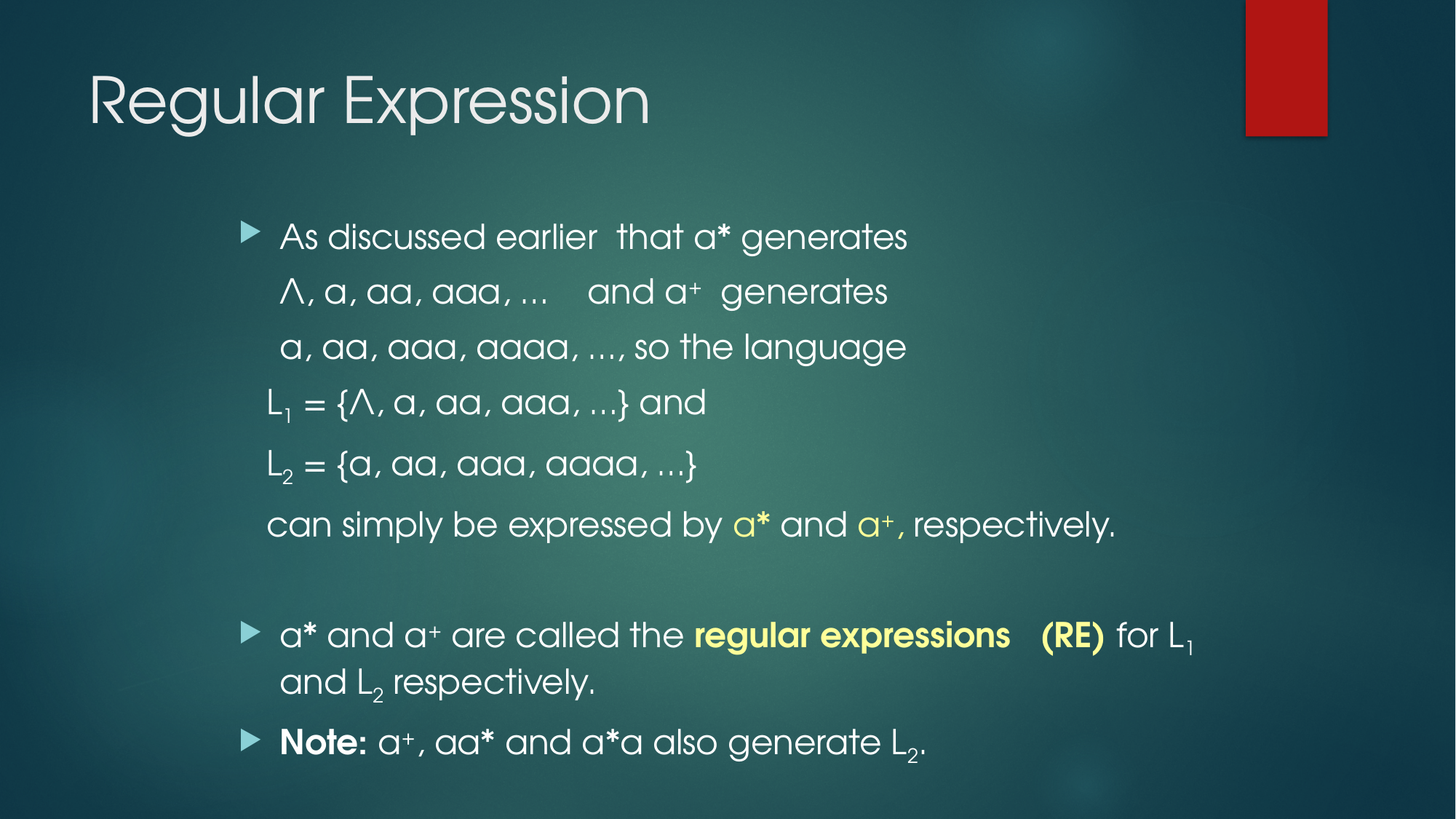

# Regular Expression
As discussed earlier  that a* generates
		Λ, a, aa, aaa, … 	and a+  generates
		a, aa, aaa, aaaa, …, so the language
   L1 = {Λ, a, aa, aaa, …} and
   L2 = {a, aa, aaa, aaaa, …}
   can simply be expressed by a* and a+, respectively.

a* and a+ are called the regular expressions   (RE) for L1 and L2 respectively.
Note: a+, aa* and a*a also generate L2.